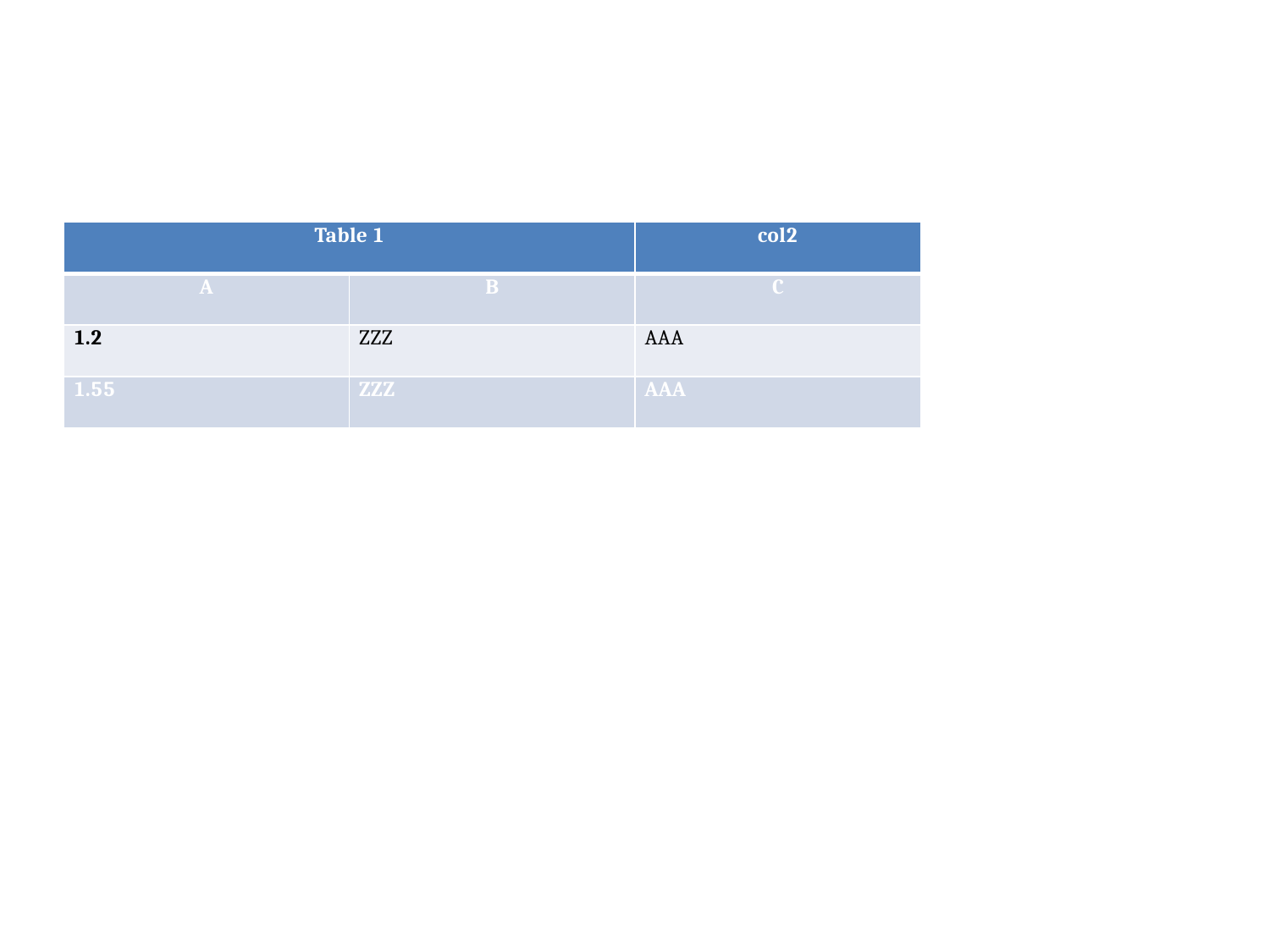

#
| Table 1 |  | col2 |
| --- | --- | --- |
| A | B | C |
| 1.2 | ZZZ | AAA |
| 1.55 | ZZZ | AAA |